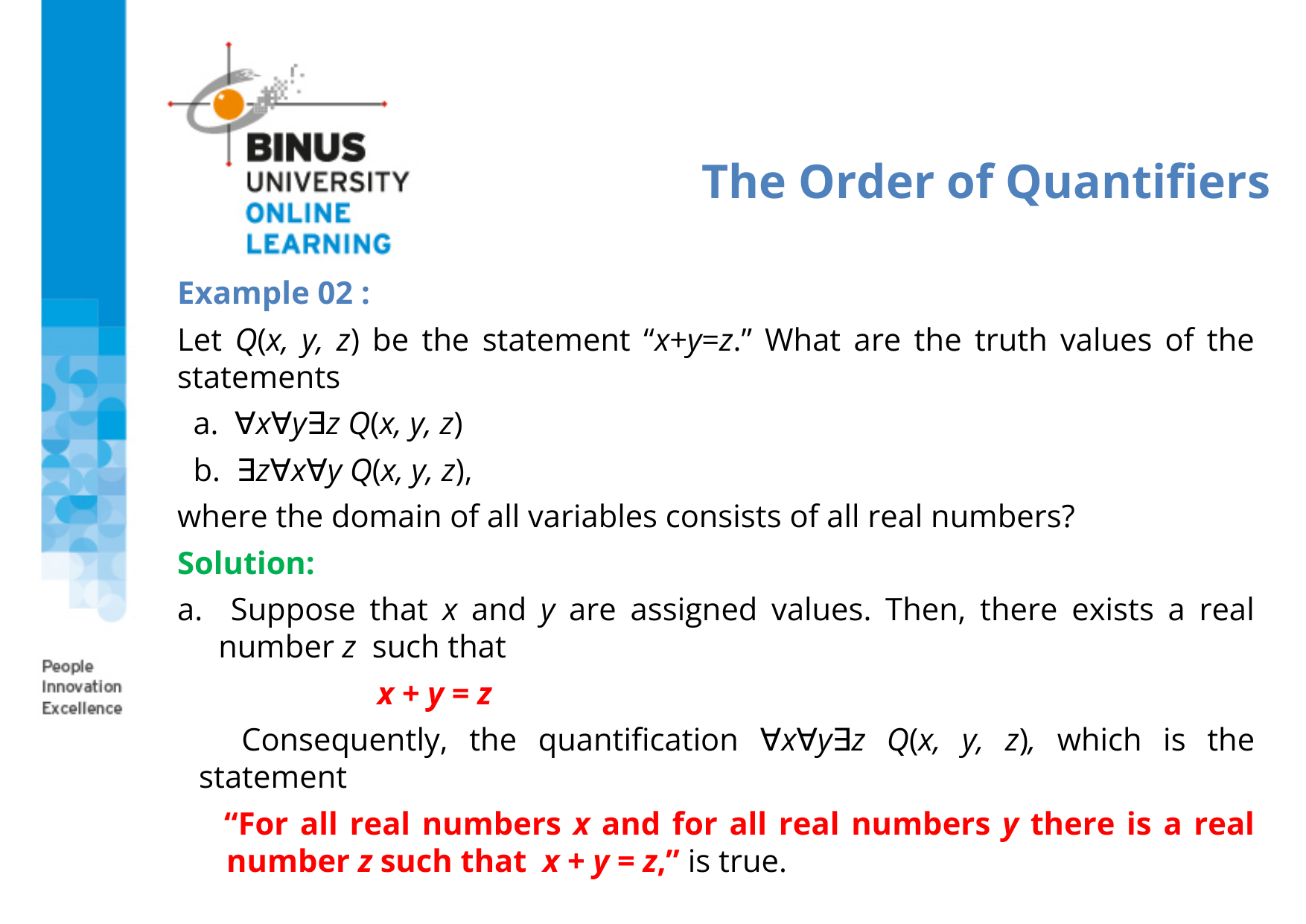

# The Order of Quantifiers
Example 02 :
Let Q(x, y, z) be the statement “x+y=z.” What are the truth values of the statements
  a.  ∀x∀y∃z Q(x, y, z)
  b.  ∃z∀x∀y Q(x, y, z),
where the domain of all variables consists of all real numbers?
Solution:
a.  Suppose that x and y are assigned values. Then, there exists a real number z  such that
                         x + y = z
	  Consequently, the quantification ∀x∀y∃z Q(x, y, z), which is the statement
    “For all real numbers x and for all real numbers y there is a real number z such that  x + y = z,” is true.